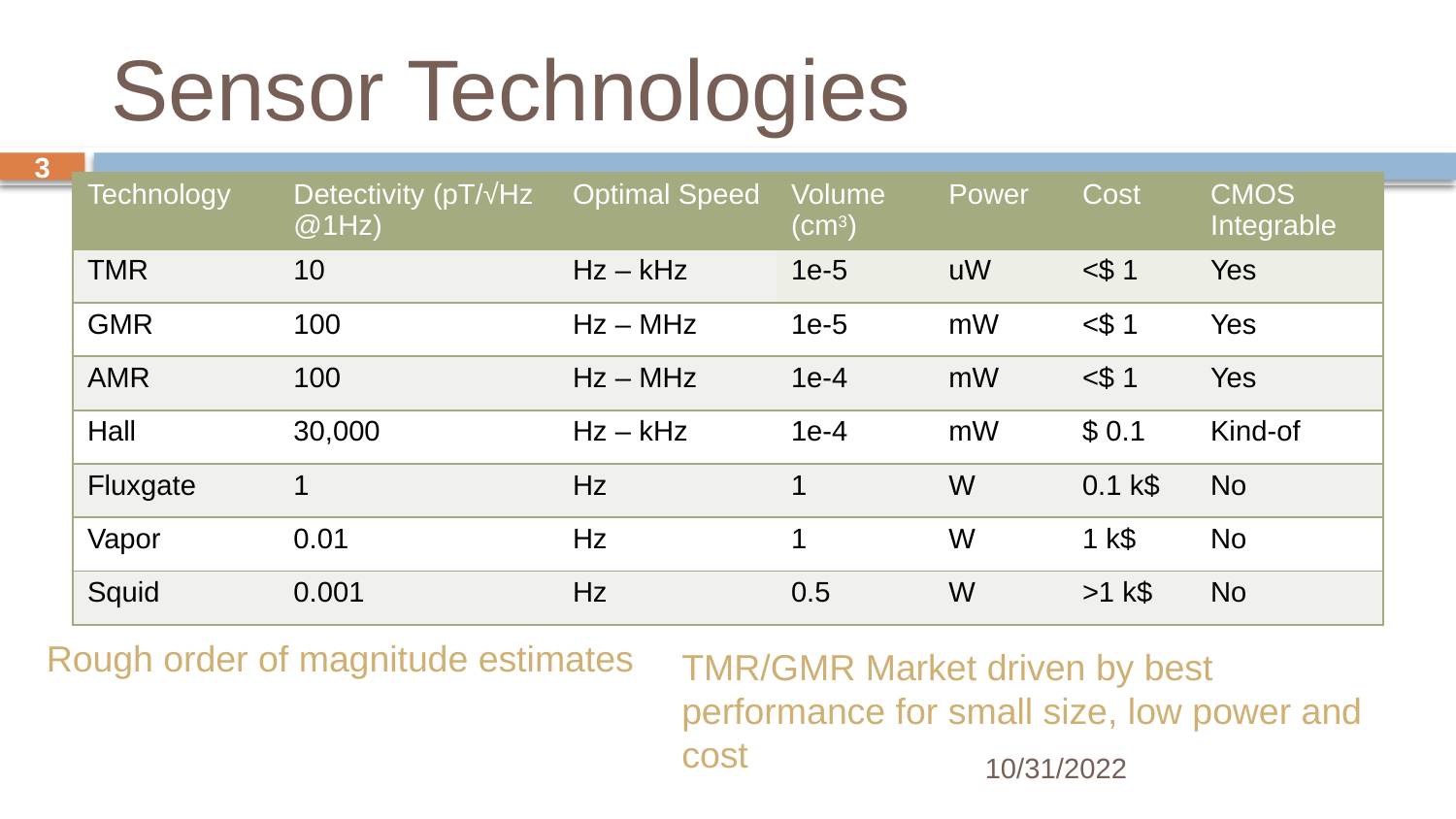

# Sensor Technologies
3
| Technology | Detectivity (pT/√Hz @1Hz) | Optimal Speed | Volume (cm3) | Power | Cost | CMOS Integrable |
| --- | --- | --- | --- | --- | --- | --- |
| TMR | 10 | Hz – kHz | 1e-5 | uW | <$ 1 | Yes |
| GMR | 100 | Hz – MHz | 1e-5 | mW | <$ 1 | Yes |
| AMR | 100 | Hz – MHz | 1e-4 | mW | <$ 1 | Yes |
| Hall | 30,000 | Hz – kHz | 1e-4 | mW | $ 0.1 | Kind-of |
| Fluxgate | 1 | Hz | 1 | W | 0.1 k$ | No |
| Vapor | 0.01 | Hz | 1 | W | 1 k$ | No |
| Squid | 0.001 | Hz | 0.5 | W | >1 k$ | No |
Rough order of magnitude estimates
TMR/GMR Market driven by best performance for small size, low power and cost
10/31/2022